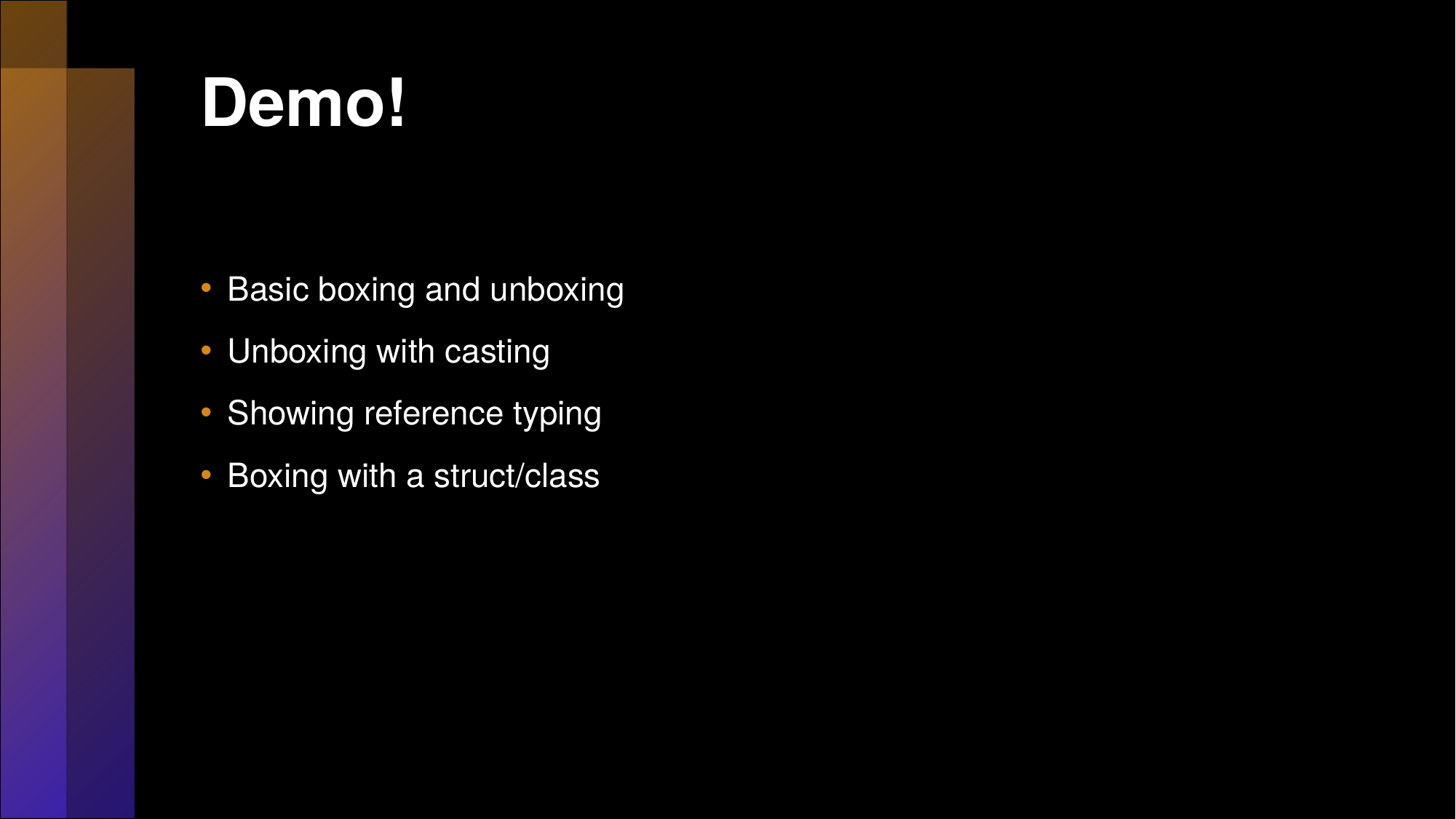

# Demo!
Basic boxing and unboxing
Unboxing with casting
Showing reference typing
Boxing with a struct/class